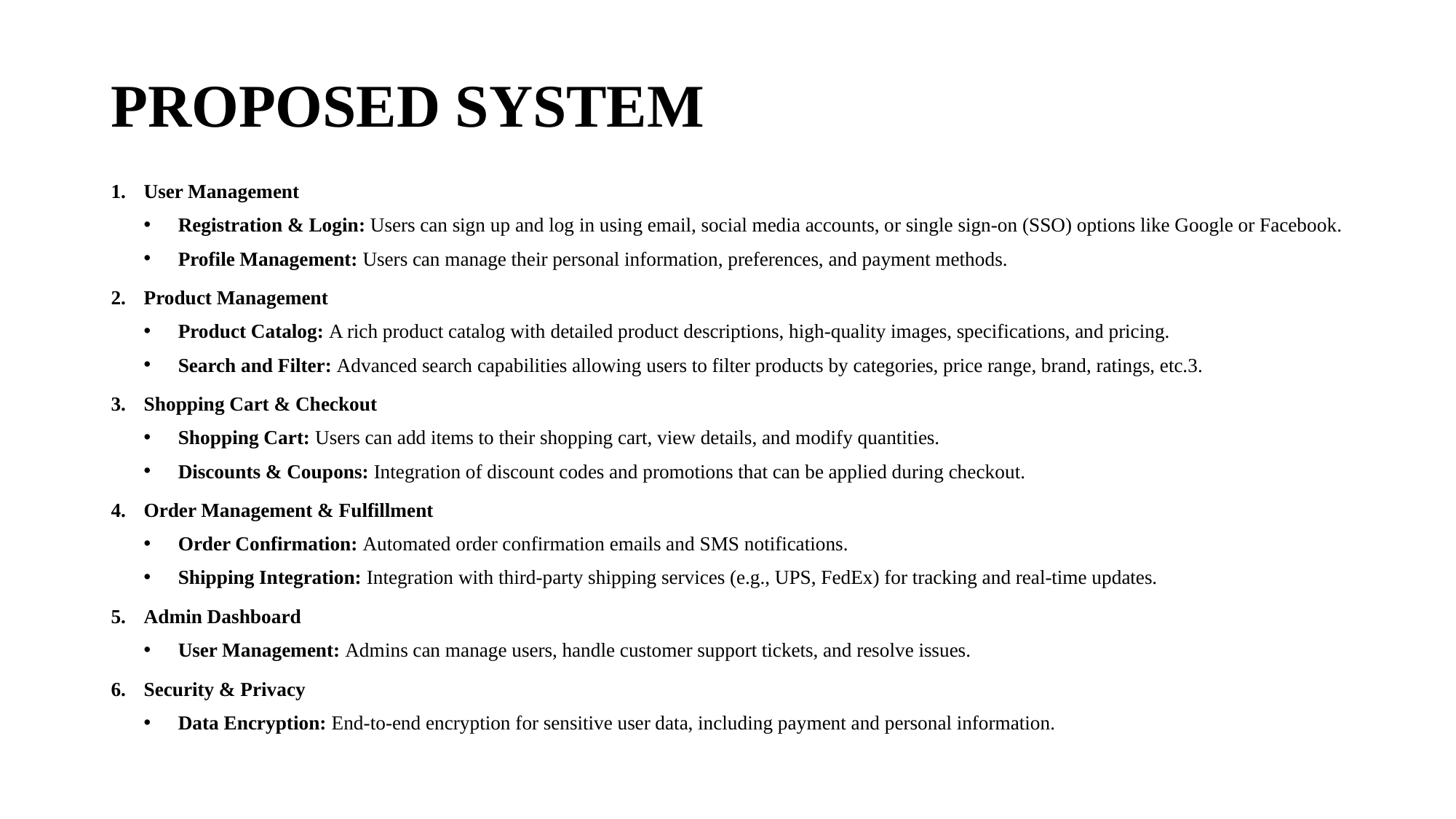

# PROPOSED SYSTEM
User Management
Registration & Login: Users can sign up and log in using email, social media accounts, or single sign-on (SSO) options like Google or Facebook.
Profile Management: Users can manage their personal information, preferences, and payment methods.
Product Management
Product Catalog: A rich product catalog with detailed product descriptions, high-quality images, specifications, and pricing.
Search and Filter: Advanced search capabilities allowing users to filter products by categories, price range, brand, ratings, etc.3.
Shopping Cart & Checkout
Shopping Cart: Users can add items to their shopping cart, view details, and modify quantities.
Discounts & Coupons: Integration of discount codes and promotions that can be applied during checkout.
Order Management & Fulfillment
Order Confirmation: Automated order confirmation emails and SMS notifications.
Shipping Integration: Integration with third-party shipping services (e.g., UPS, FedEx) for tracking and real-time updates.
Admin Dashboard
User Management: Admins can manage users, handle customer support tickets, and resolve issues.
Security & Privacy
Data Encryption: End-to-end encryption for sensitive user data, including payment and personal information.